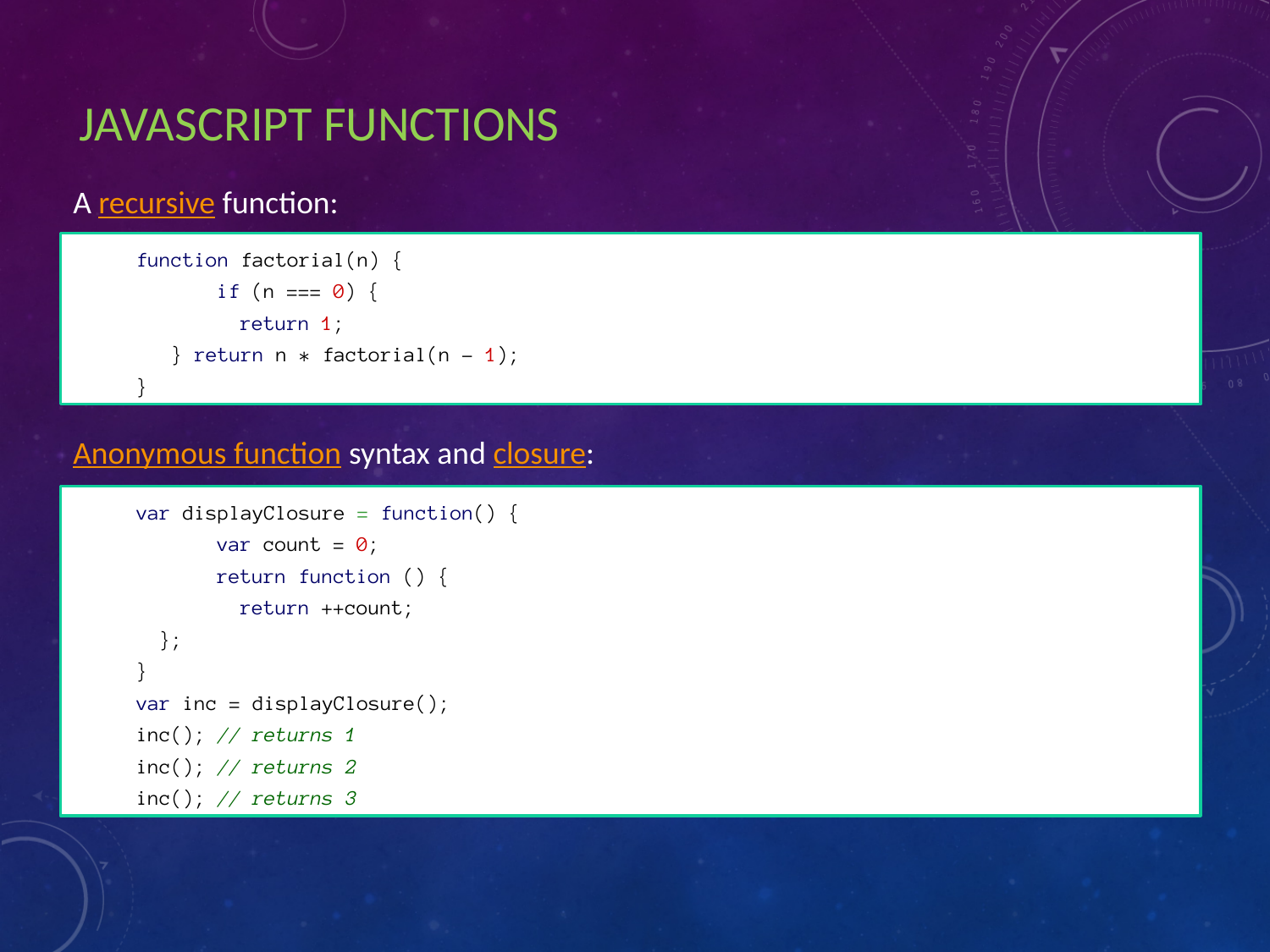

# JAVASCRIPT Functions
A recursive function:
function factorial(n) {
	if (n === 0) {
	  return 1;
   } return n * factorial(n - 1);
}
Anonymous function syntax and closure:
var displayClosure = function() {
	var count = 0;
	return function () {
	  return ++count;
  };
}
var inc = displayClosure();
inc(); // returns 1
inc(); // returns 2
inc(); // returns 3